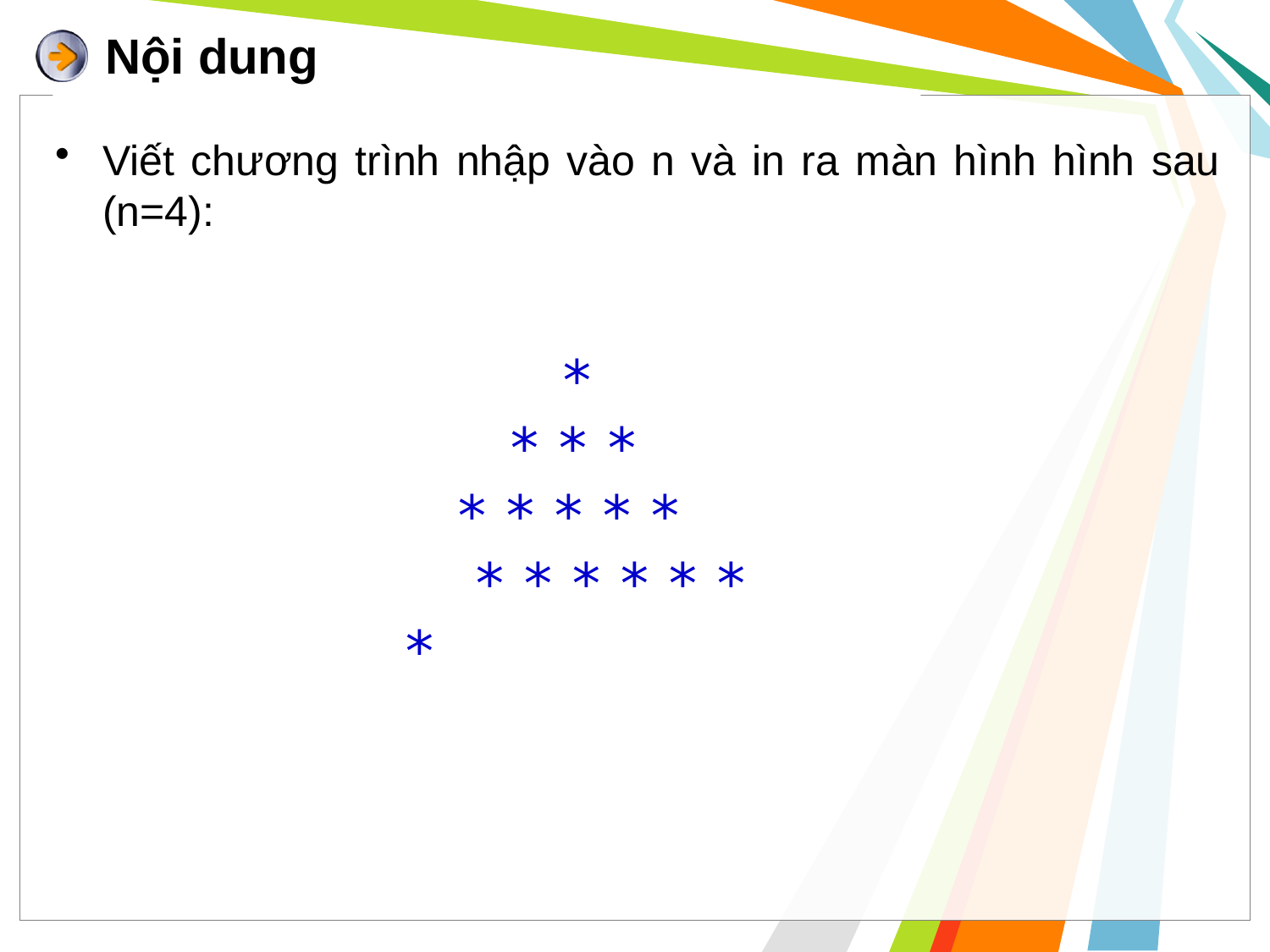

# Nội dung
Viết chương trình nhập vào n và in ra màn hình hình sau (n=4):

         *
      * * *
   * * * * *         * * * * * * *